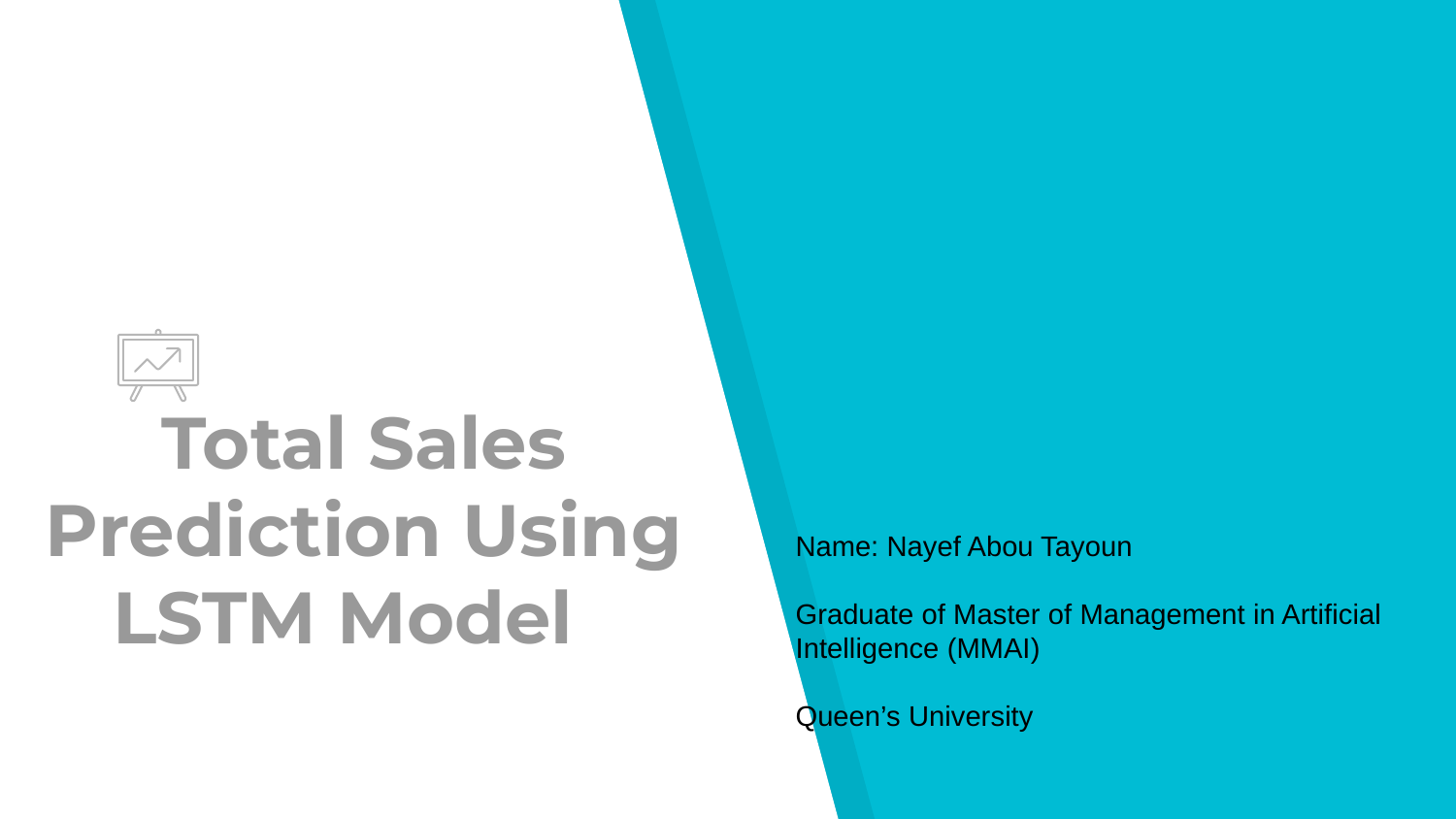

# Total Sales Prediction Using LSTM Model
Name: Nayef Abou Tayoun

Graduate of Master of Management in Artificial Intelligence (MMAI)

Queen’s University